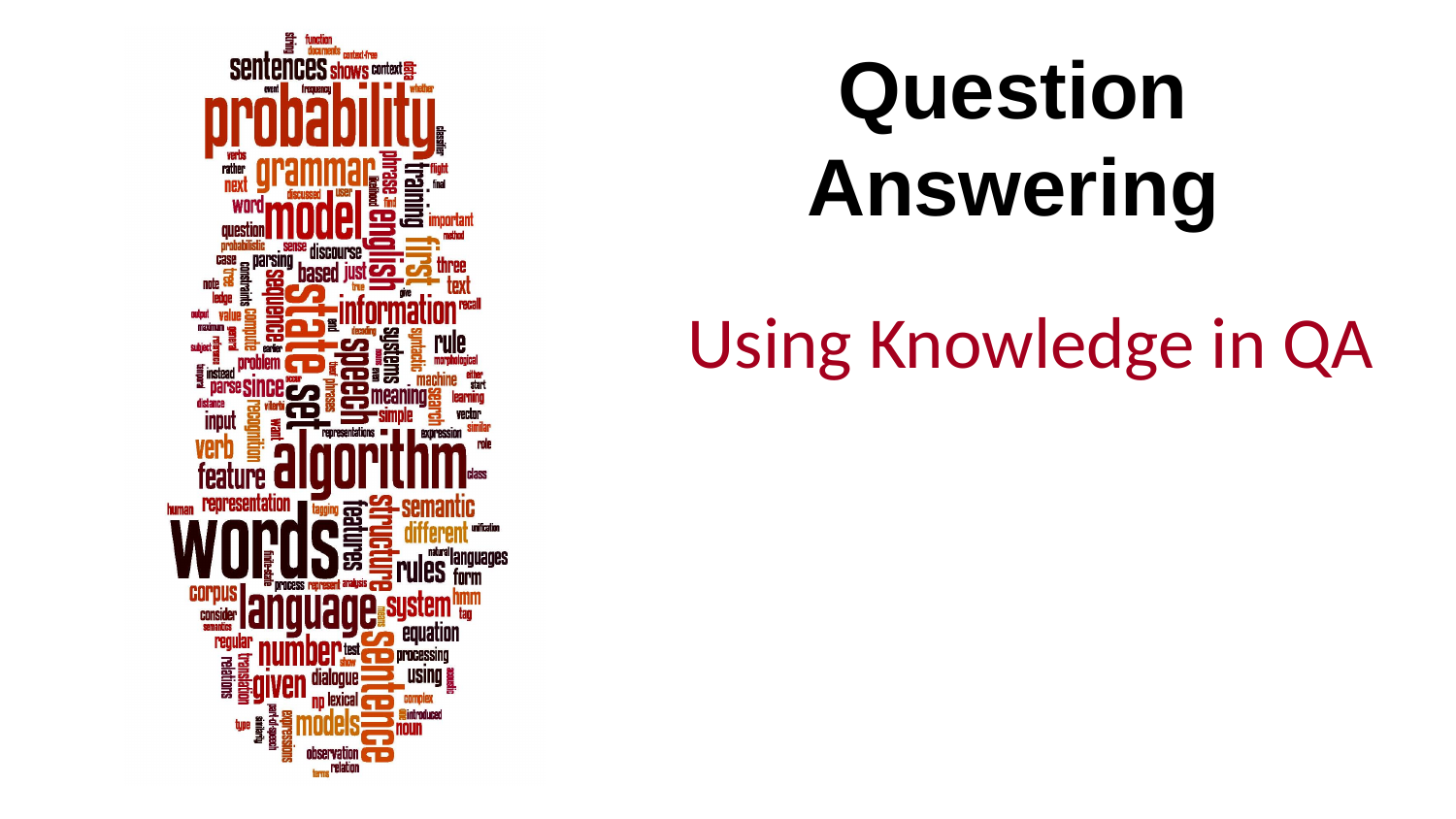

# Question Answering
Using Knowledge in QA